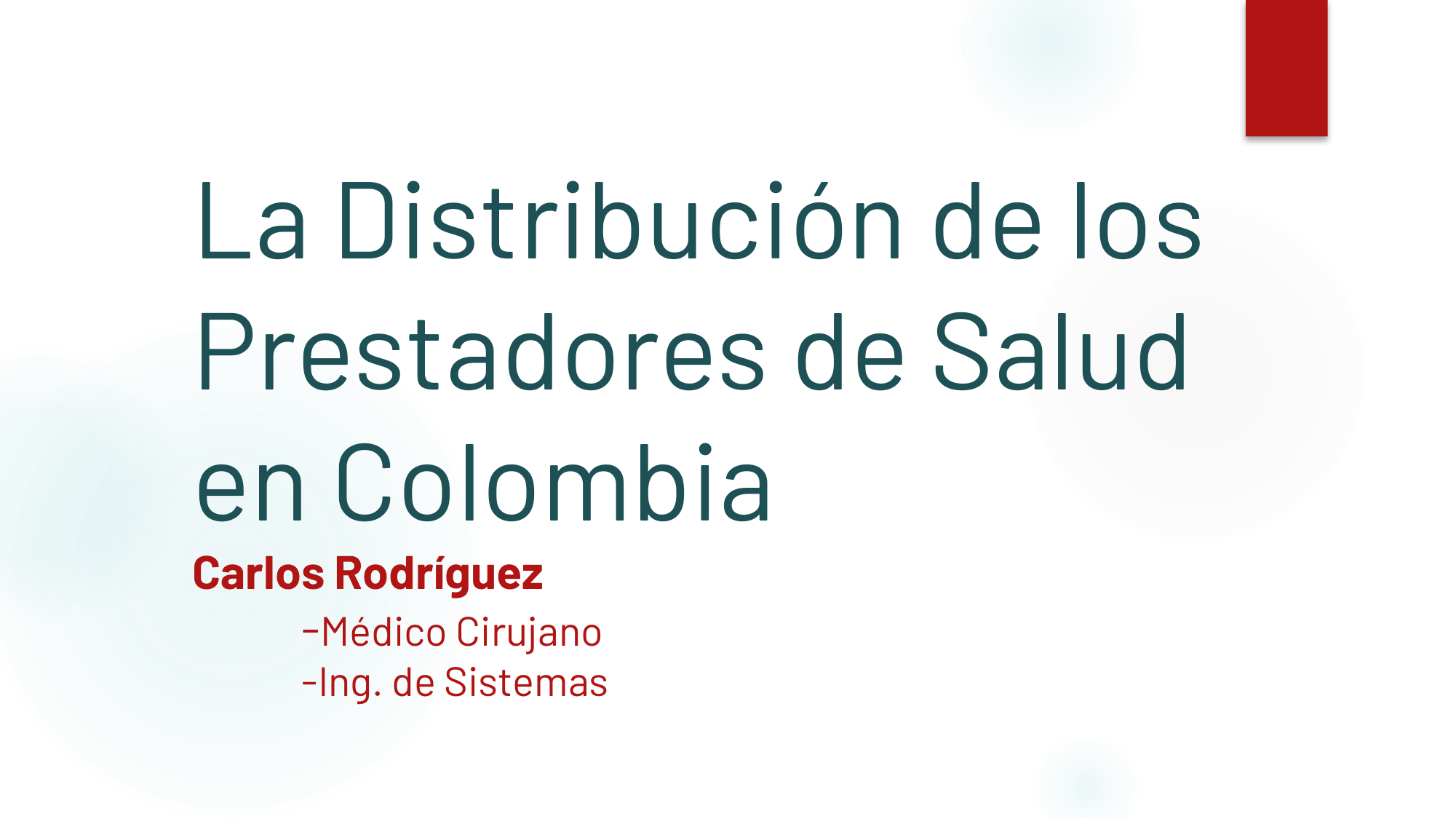

# La Distribución de los Prestadores de Salud en Colombia Carlos Rodríguez -Médico Cirujano -Ing. de Sistemas